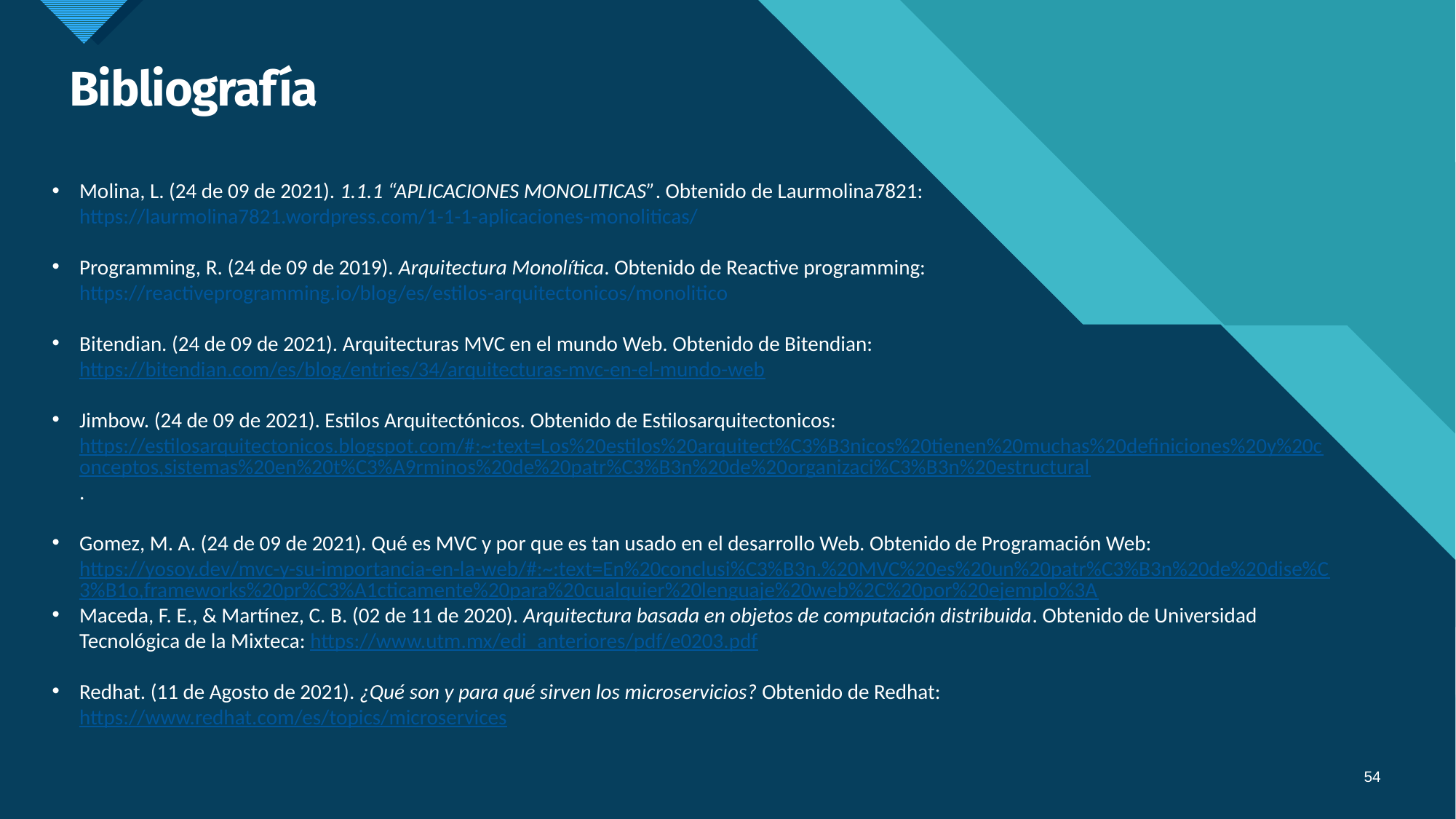

# Bibliografía
Molina, L. (24 de 09 de 2021). 1.1.1 “APLICACIONES MONOLITICAS”. Obtenido de Laurmolina7821: https://laurmolina7821.wordpress.com/1-1-1-aplicaciones-monoliticas/

Programming, R. (24 de 09 de 2019). Arquitectura Monolítica. Obtenido de Reactive programming: https://reactiveprogramming.io/blog/es/estilos-arquitectonicos/monolitico

Bitendian. (24 de 09 de 2021). Arquitecturas MVC en el mundo Web. Obtenido de Bitendian: https://bitendian.com/es/blog/entries/34/arquitecturas-mvc-en-el-mundo-web

Jimbow. (24 de 09 de 2021). Estilos Arquitectónicos. Obtenido de Estilosarquitectonicos: https://estilosarquitectonicos.blogspot.com/#:~:text=Los%20estilos%20arquitect%C3%B3nicos%20tienen%20muchas%20definiciones%20y%20conceptos,sistemas%20en%20t%C3%A9rminos%20de%20patr%C3%B3n%20de%20organizaci%C3%B3n%20estructural.

Gomez, M. A. (24 de 09 de 2021). Qué es MVC y por que es tan usado en el desarrollo Web. Obtenido de Programación Web: https://yosoy.dev/mvc-y-su-importancia-en-la-web/#:~:text=En%20conclusi%C3%B3n.%20MVC%20es%20un%20patr%C3%B3n%20de%20dise%C3%B1o,frameworks%20pr%C3%A1cticamente%20para%20cualquier%20lenguaje%20web%2C%20por%20ejemplo%3A
Maceda, F. E., & Martínez, C. B. (02 de 11 de 2020). Arquitectura basada en objetos de computación distribuida. Obtenido de Universidad Tecnológica de la Mixteca: https://www.utm.mx/edi_anteriores/pdf/e0203.pdf

Redhat. (11 de Agosto de 2021). ¿Qué son y para qué sirven los microservicios? Obtenido de Redhat: https://www.redhat.com/es/topics/microservices

54